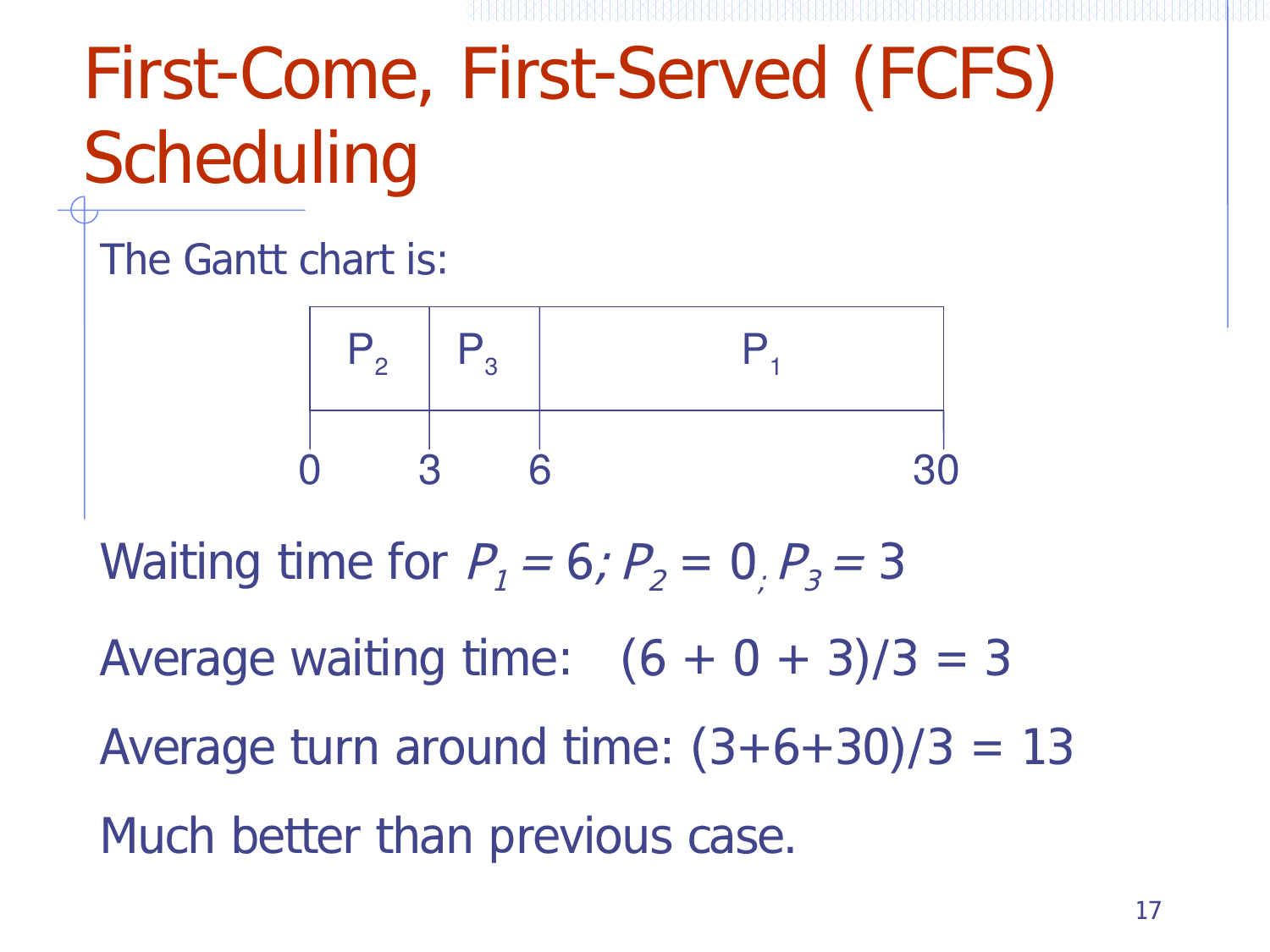

# First-Come, First-Served (FCFS) Scheduling
The Gantt chart is:

Waiting time for P1 = 6; P2 = 0; P3 = 3
Average waiting time:   (6 + 0 + 3)/3 = 3
Average turn around time: (3+6+30)/3 = 13
Much better than previous case.

P2
P3
P1

0
3
6
30
17